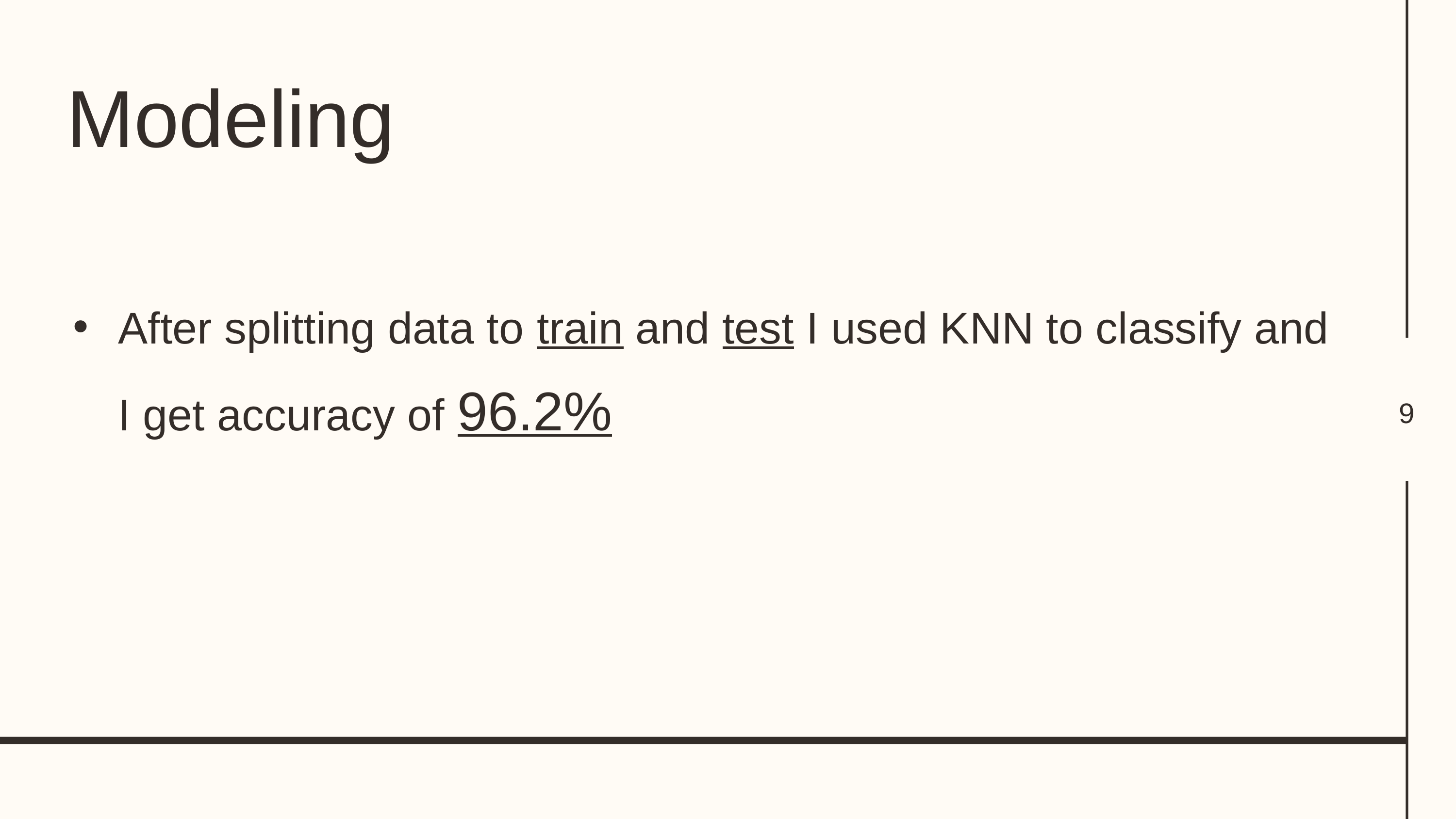

9

Modeling

After splitting data to train and test I used KNN to classify and I get accuracy of 96.2%